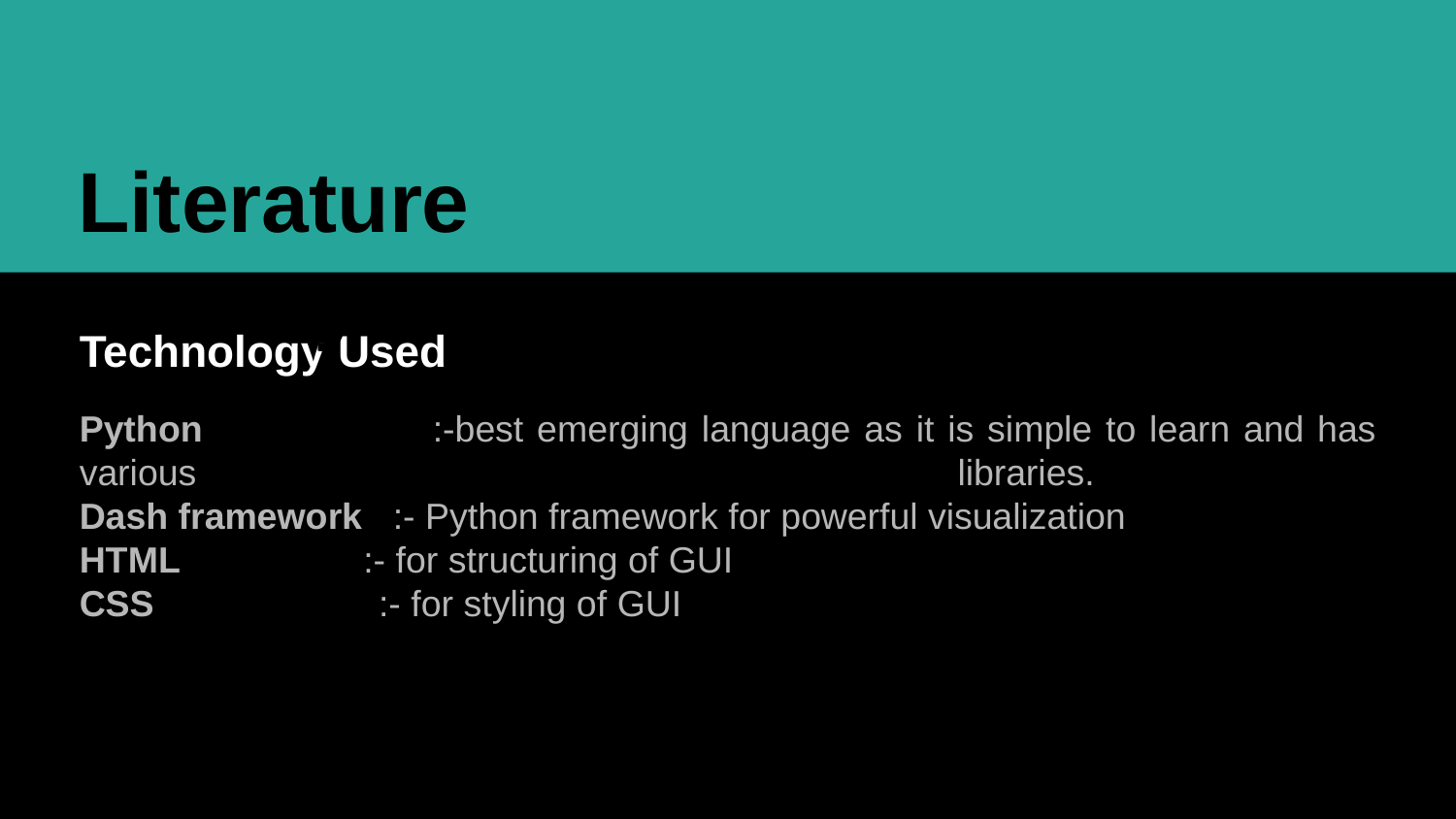

Literature Survey :-
Technology Used

Python                 :-best emerging language as it is simple to learn and has various                                           l                               libraries.
Dash framework   :- Python framework for powerful visualization
HTML                  :- for structuring of GUI
CSS                      :- for styling of GUI